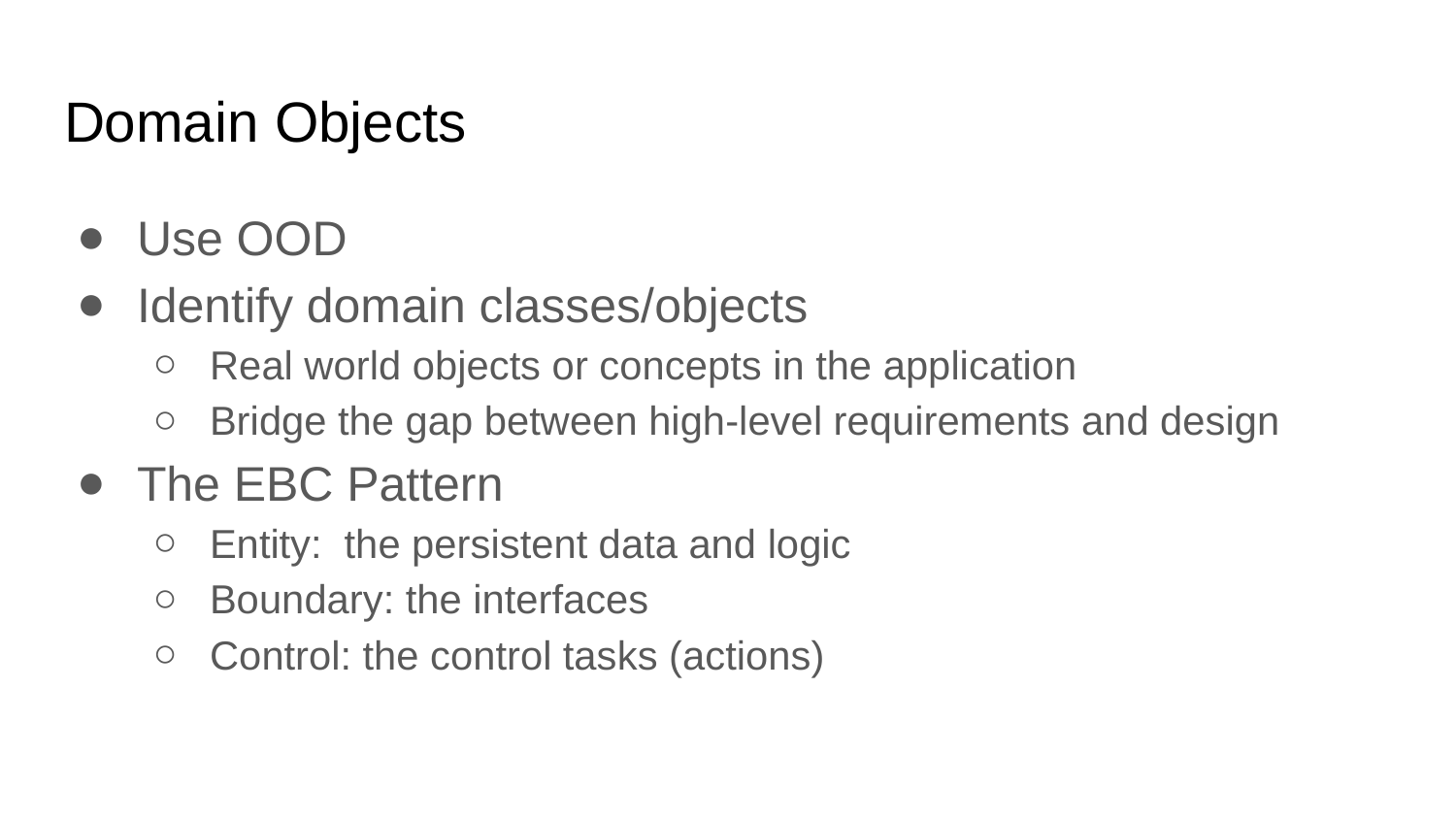

# Domain Objects
Use OOD
Identify domain classes/objects
Real world objects or concepts in the application
Bridge the gap between high-level requirements and design
The EBC Pattern
Entity:  the persistent data and logic
Boundary: the interfaces
Control: the control tasks (actions)